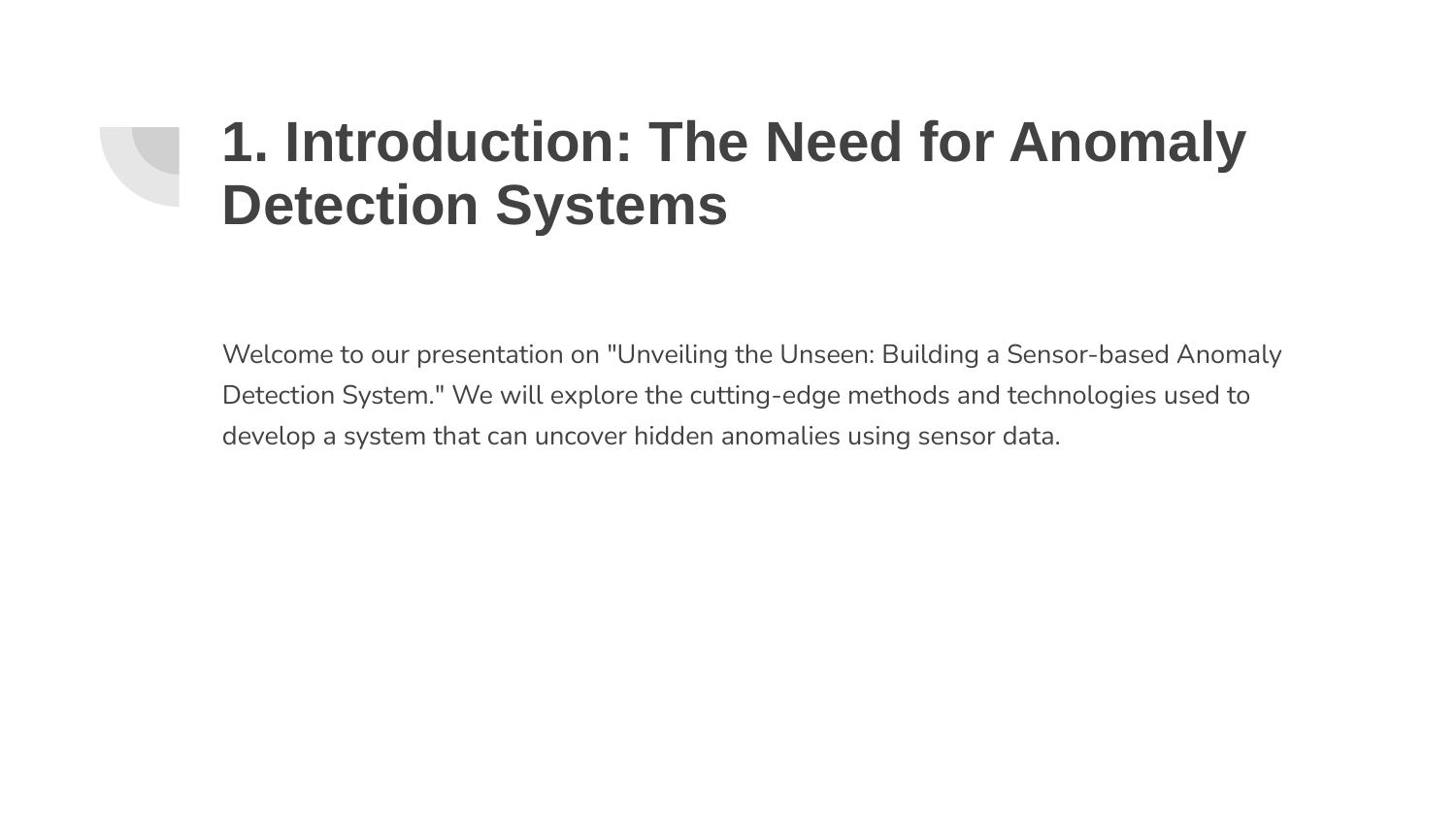

# 1. Introduction: The Need for Anomaly Detection Systems
Welcome to our presentation on "Unveiling the Unseen: Building a Sensor-based Anomaly Detection System." We will explore the cutting-edge methods and technologies used to develop a system that can uncover hidden anomalies using sensor data.